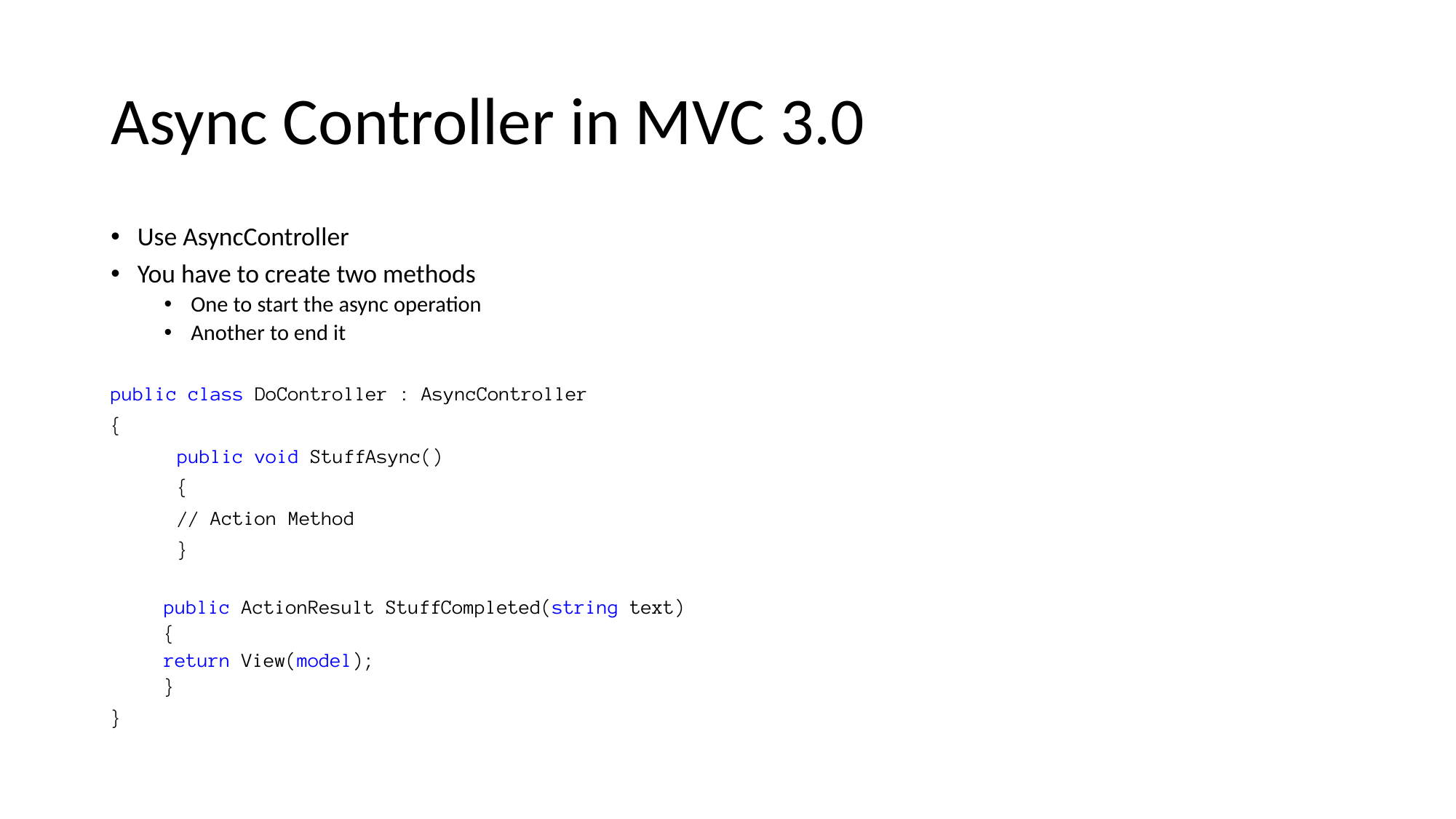

# Async Controller in MVC 3.0
Use AsyncController
You have to create two methods
One to start the async operation
Another to end it

public class DoController : AsyncController
{
	public void StuffAsync()
	{
 		// Action Method
	}

public ActionResult StuffCompleted(string text)
{
	return View(model);
}
}